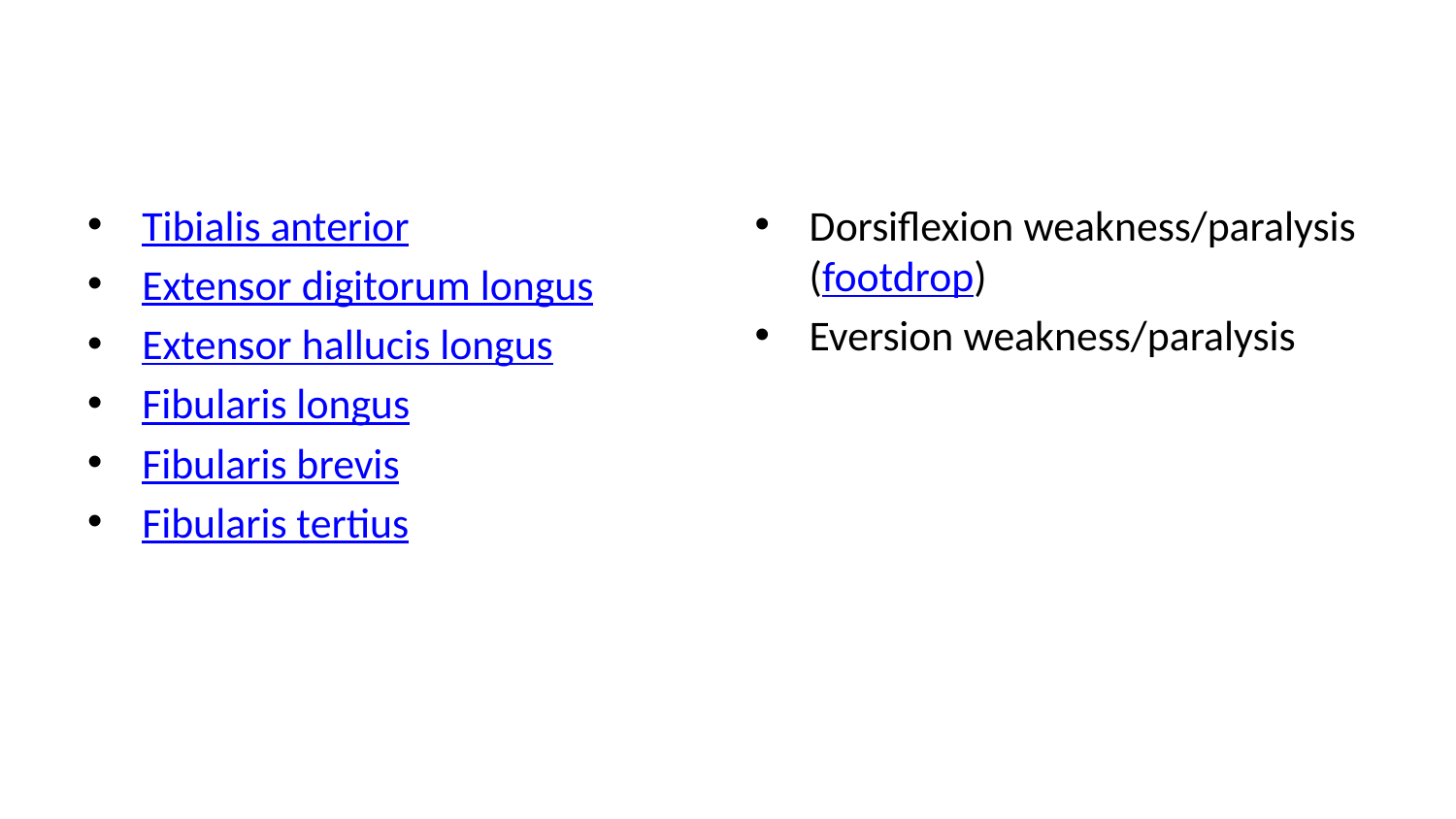

Tibialis anterior
Extensor digitorum longus
Extensor hallucis longus
Fibularis longus
Fibularis brevis
Fibularis tertius
Dorsiflexion weakness/paralysis (footdrop)
Eversion weakness/paralysis